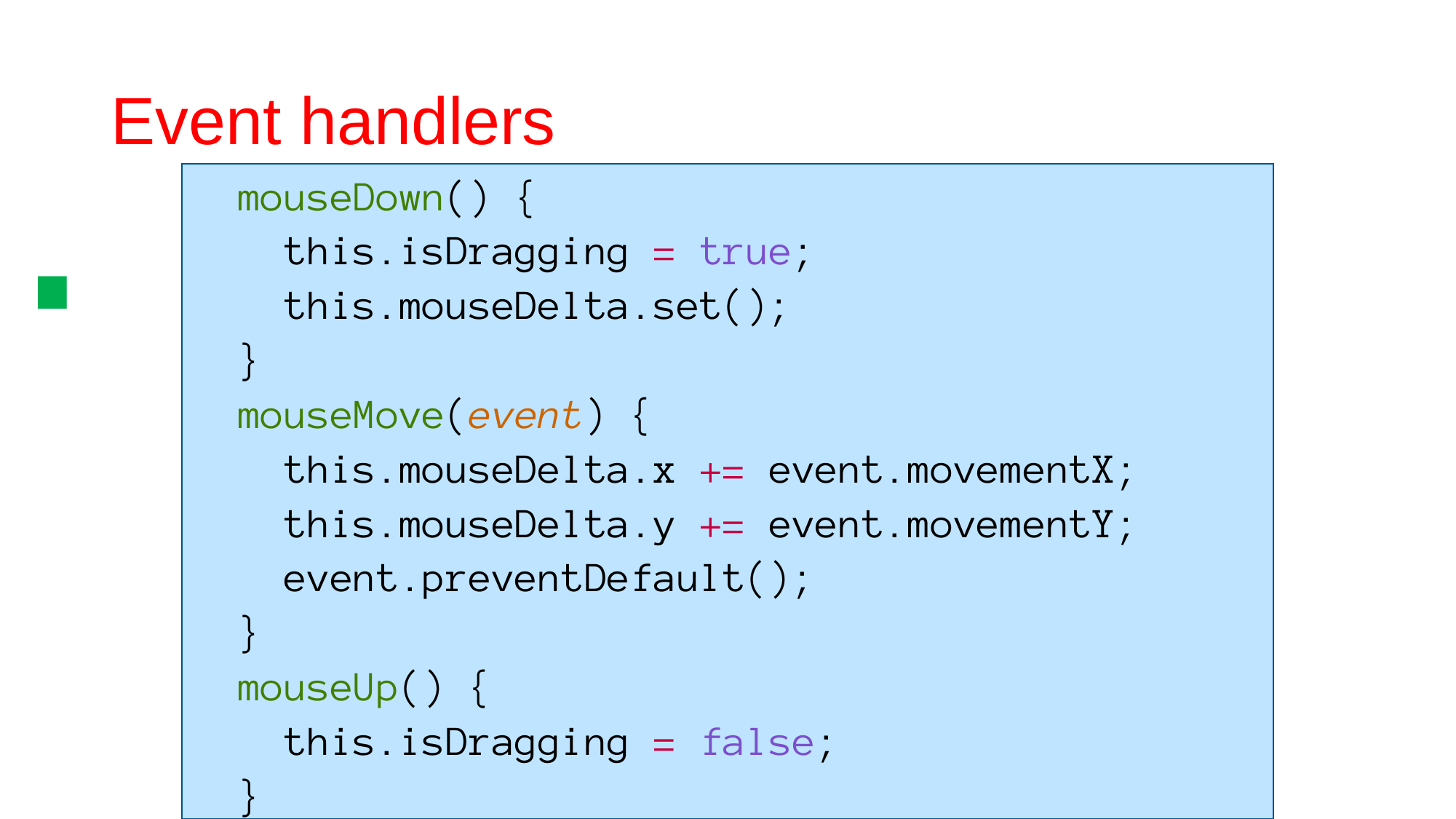

.
# Event handlers
  mouseDown() {
    this.isDragging = true;
    this.mouseDelta.set();
  }
  mouseMove(event) {
    this.mouseDelta.x += event.movementX;
    this.mouseDelta.y += event.movementY;
    event.preventDefault();
  }
  mouseUp() {
    this.isDragging = false;
  }